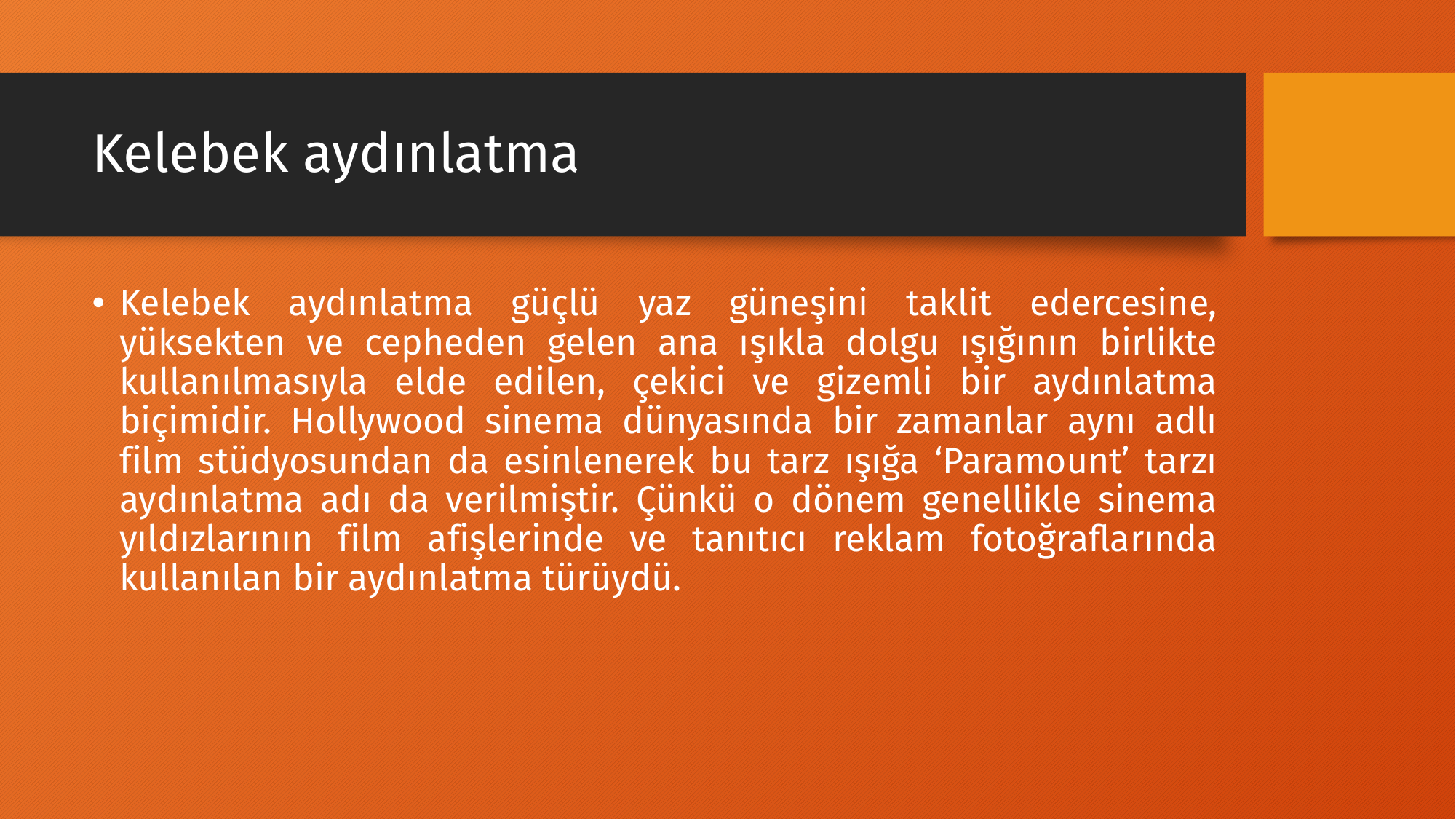

# Kelebek aydınlatma
Kelebek aydınlatma güçlü yaz güneşini taklit edercesine, yüksekten ve cepheden gelen ana ışıkla dolgu ışığının birlikte kullanılmasıyla elde edilen, çekici ve gizemli bir aydınlatma biçimidir. Hollywood sinema dünyasında bir zamanlar aynı adlı film stüdyosundan da esinlenerek bu tarz ışığa ‘Paramount’ tarzı aydınlatma adı da verilmiştir. Çünkü o dönem genellikle sinema yıldızlarının film afişlerinde ve tanıtıcı reklam fotoğraflarında kullanılan bir aydınlatma türüydü.